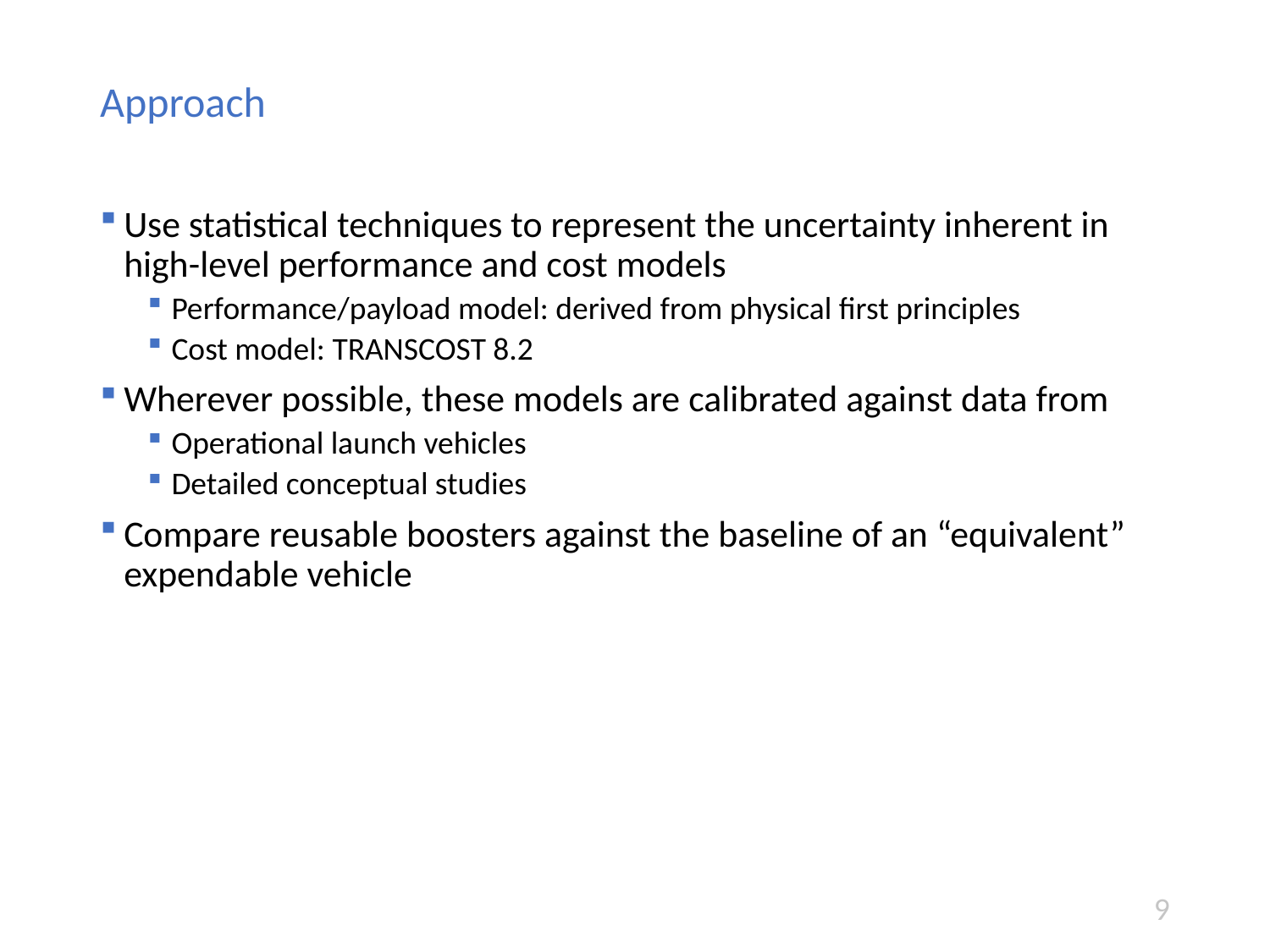

# Approach
Use statistical techniques to represent the uncertainty inherent in high-level performance and cost models
Performance/payload model: derived from physical first principles
Cost model: TRANSCOST 8.2
Wherever possible, these models are calibrated against data from
Operational launch vehicles
Detailed conceptual studies
Compare reusable boosters against the baseline of an “equivalent” expendable vehicle

9